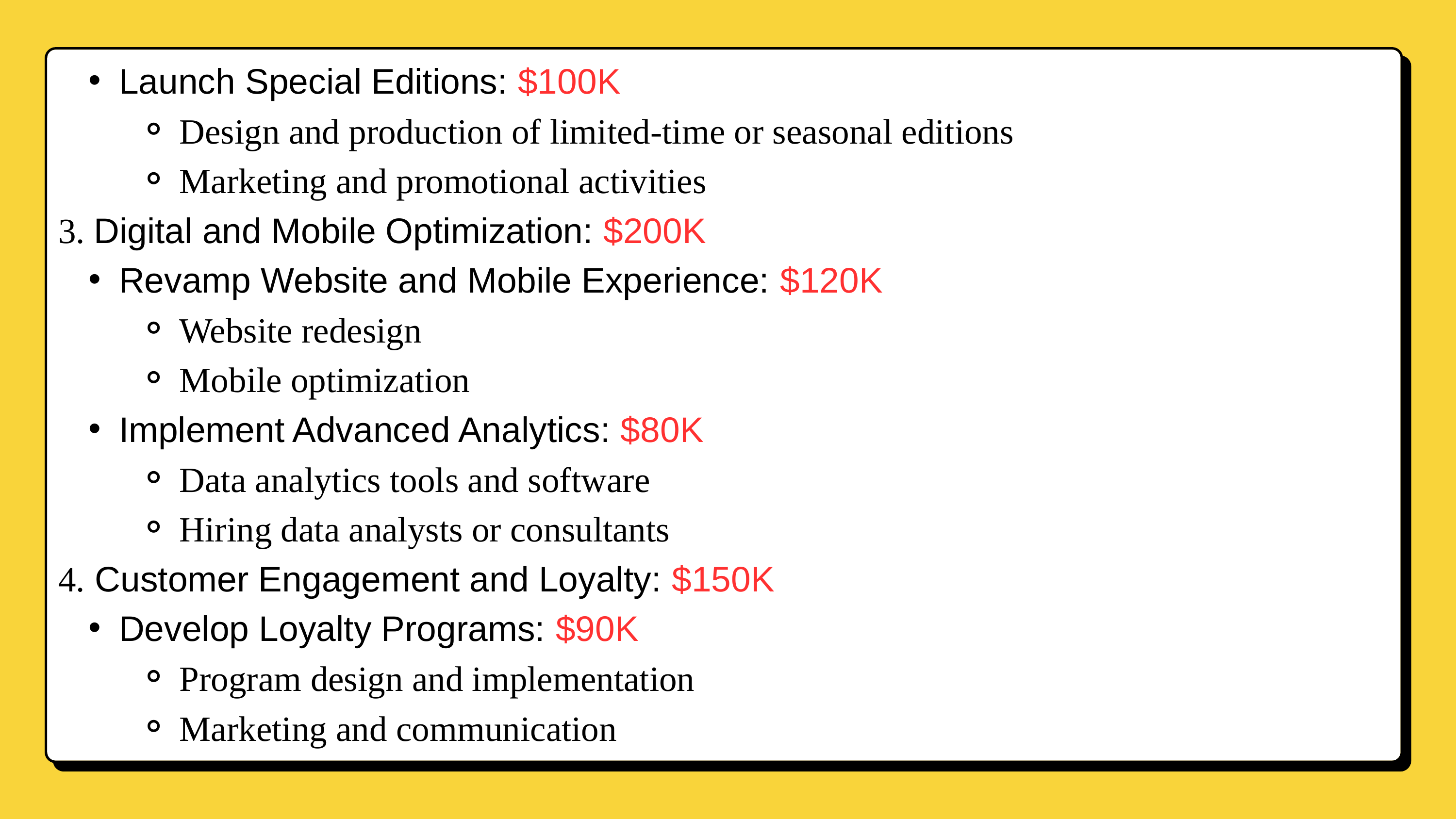

Launch Special Editions: $100K
Design and production of limited-time or seasonal editions
Marketing and promotional activities
3. Digital and Mobile Optimization: $200K
Revamp Website and Mobile Experience: $120K
Website redesign
Mobile optimization
Implement Advanced Analytics: $80K
Data analytics tools and software
Hiring data analysts or consultants
4. Customer Engagement and Loyalty: $150K
Develop Loyalty Programs: $90K
Program design and implementation
Marketing and communication